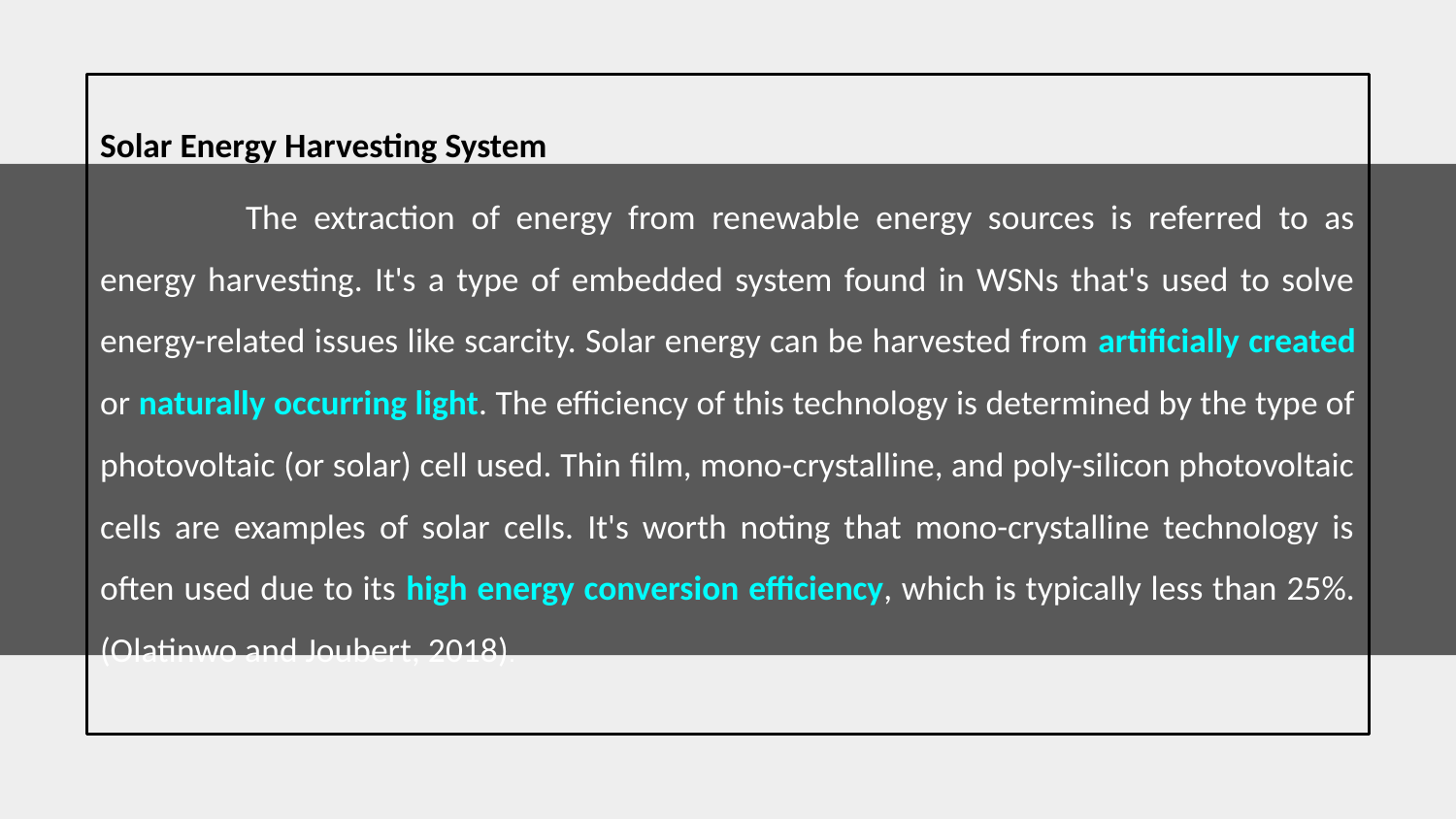

Solar Energy Harvesting System
	The extraction of energy from renewable energy sources is referred to as energy harvesting. It's a type of embedded system found in WSNs that's used to solve energy-related issues like scarcity. Solar energy can be harvested from artificially created or naturally occurring light. The efficiency of this technology is determined by the type of photovoltaic (or solar) cell used. Thin film, mono-crystalline, and poly-silicon photovoltaic cells are examples of solar cells. It's worth noting that mono-crystalline technology is often used due to its high energy conversion efficiency, which is typically less than 25%. (Olatinwo and Joubert, 2018).